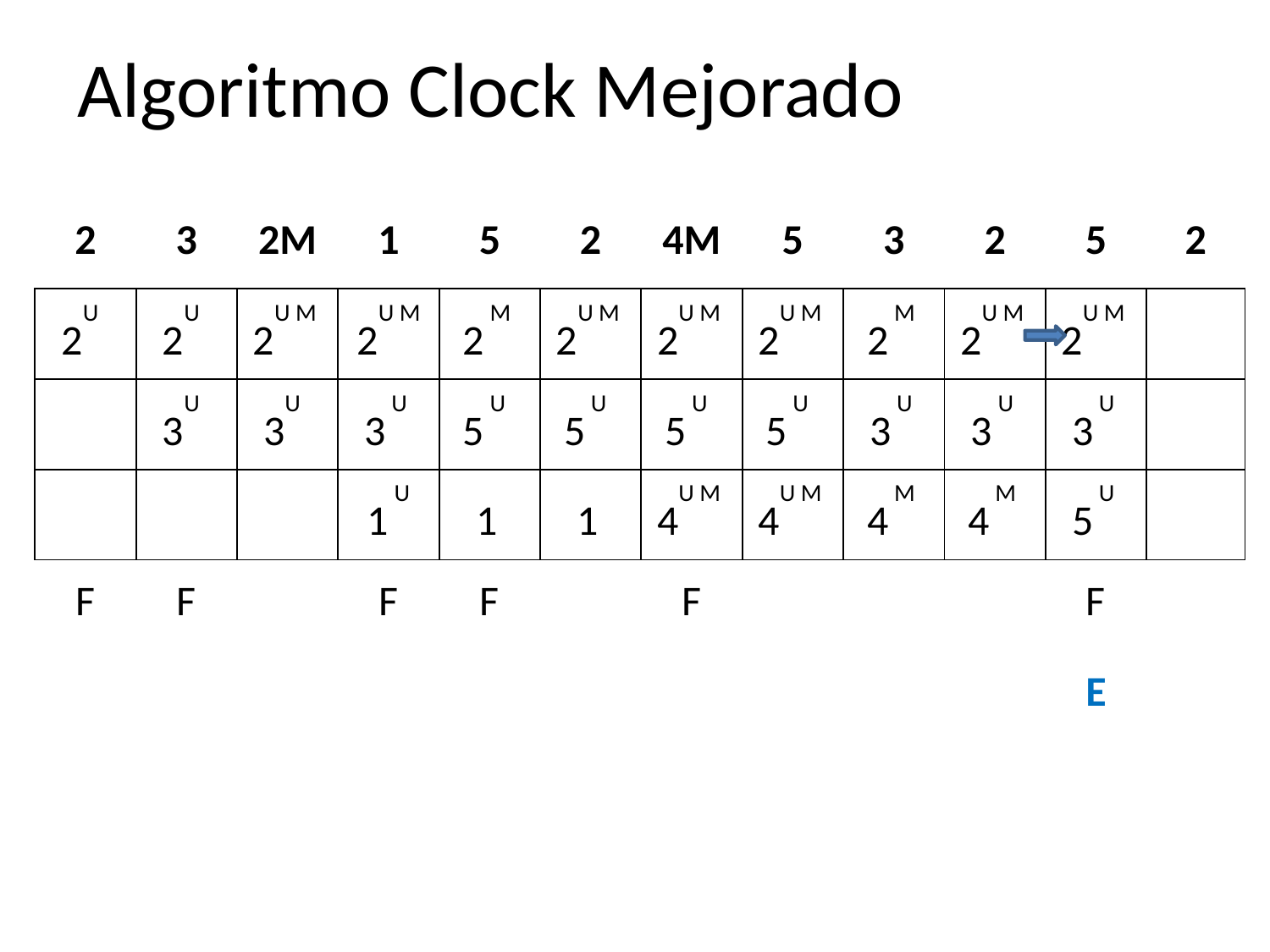

# Algoritmo Clock Mejorado
| 2 | 3 | 2M | 1 | 5 | 2 | 4M | 5 | 3 | 2 | 5 | 2 |
| --- | --- | --- | --- | --- | --- | --- | --- | --- | --- | --- | --- |
| 2U | 2U | 2U M | 2U M | 2 M | 2U M | 2U M | 2U M | 2 M | 2U M | 2U M |  |
|  | 3U | 3U | 3 U | 5 U | 5 U | 5 U | 5 U | 3 U | 3 U | 3 U |  |
|  |  |  | 1 U | 1 | 1 | 4U M | 4U M | 4 M | 4 M | 5 U |  |
| F | F |  | F | F |  | F |  |  |  | F |  |
|  |  |  |  |  |  |  |  |  |  | E |  |